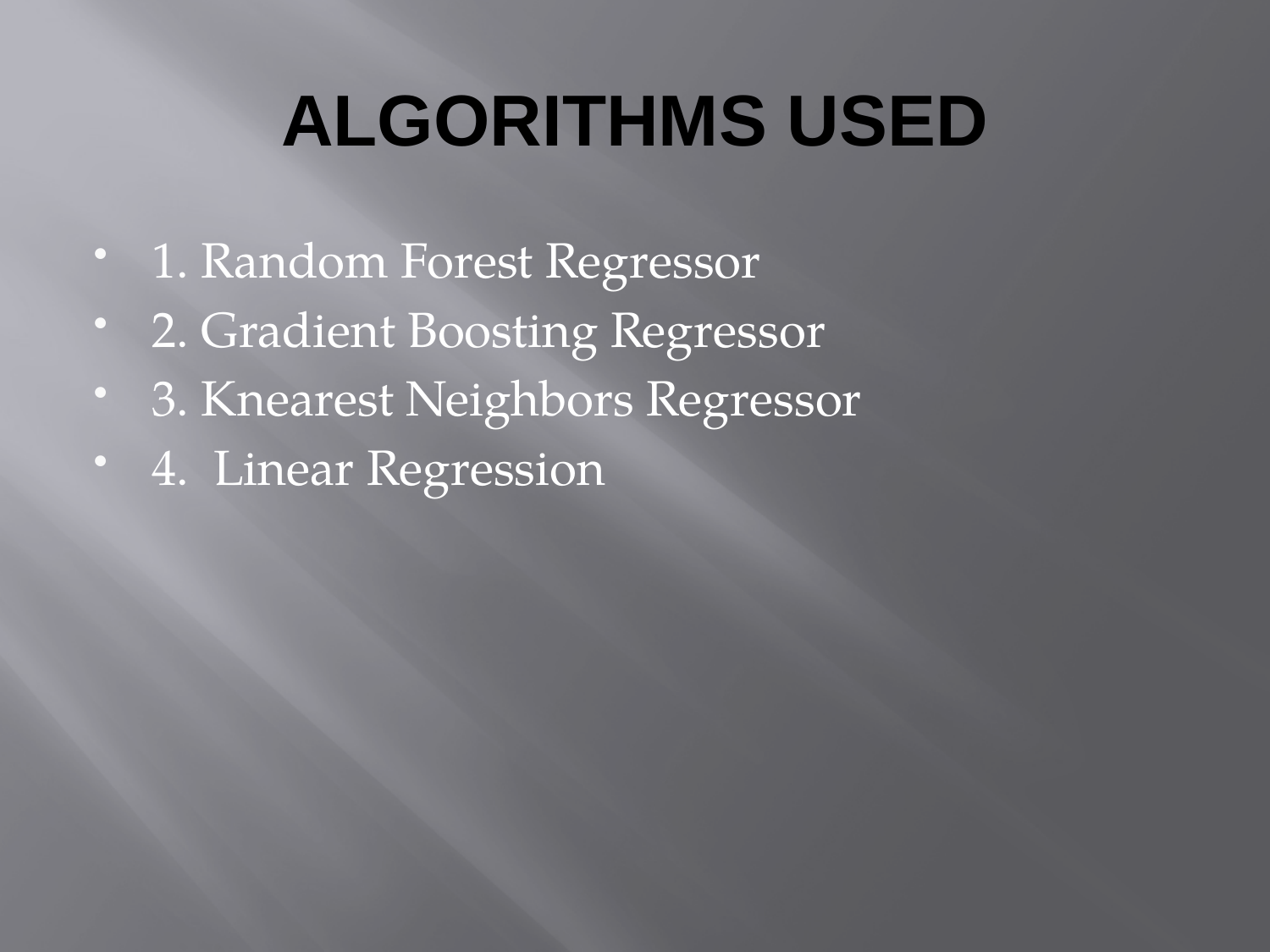

# ALGORITHMS USED
1. Random Forest Regressor
2. Gradient Boosting Regressor
3. Knearest Neighbors Regressor
4.  Linear Regression